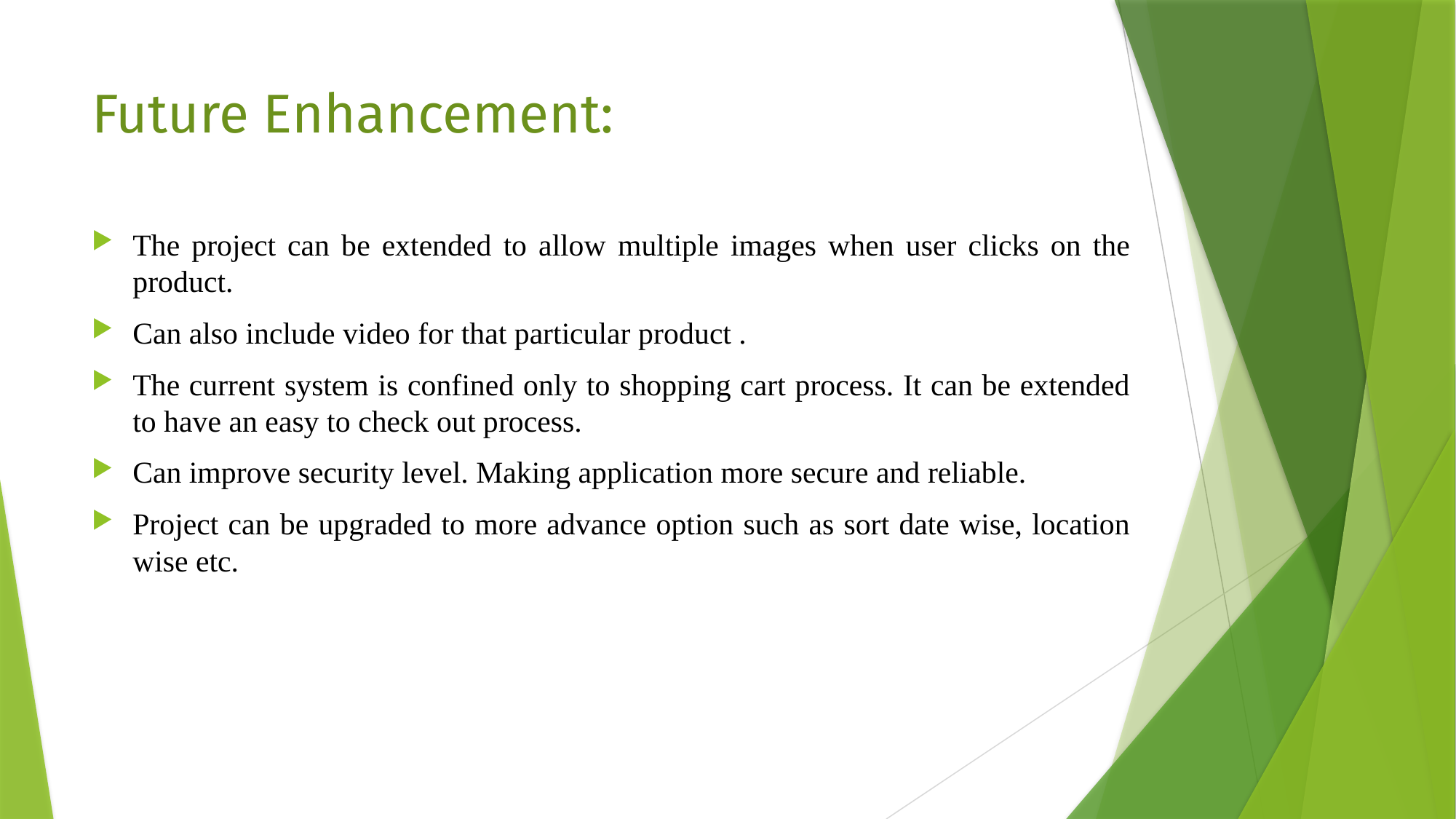

# Future Enhancement:
The project can be extended to allow multiple images when user clicks on the product.
Can also include video for that particular product .
The current system is confined only to shopping cart process. It can be extended to have an easy to check out process.
Can improve security level. Making application more secure and reliable.
Project can be upgraded to more advance option such as sort date wise, location wise etc.